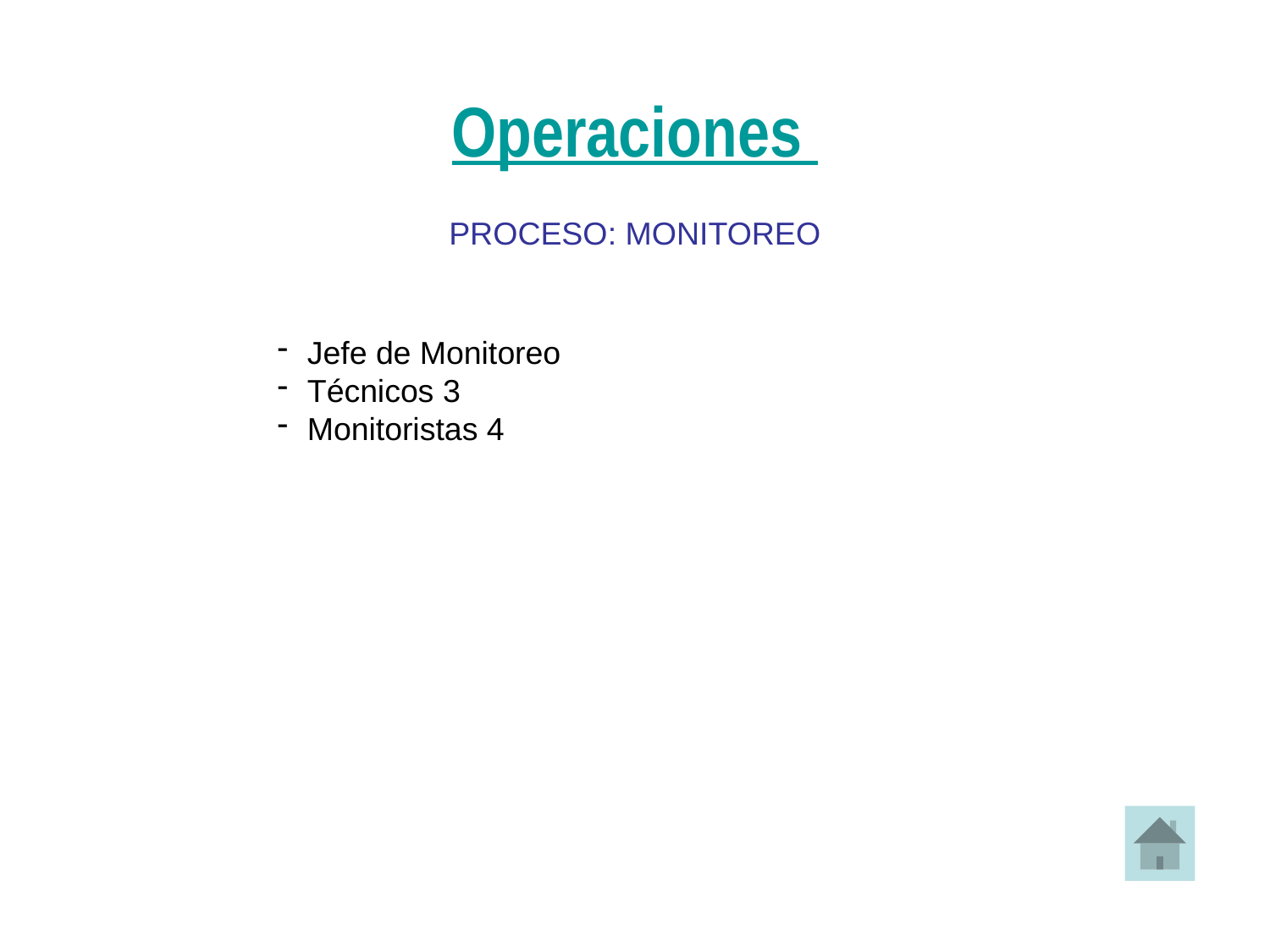

Operaciones
PROCESO: MONITOREO
Jefe de Monitoreo
Técnicos 3
Monitoristas 4